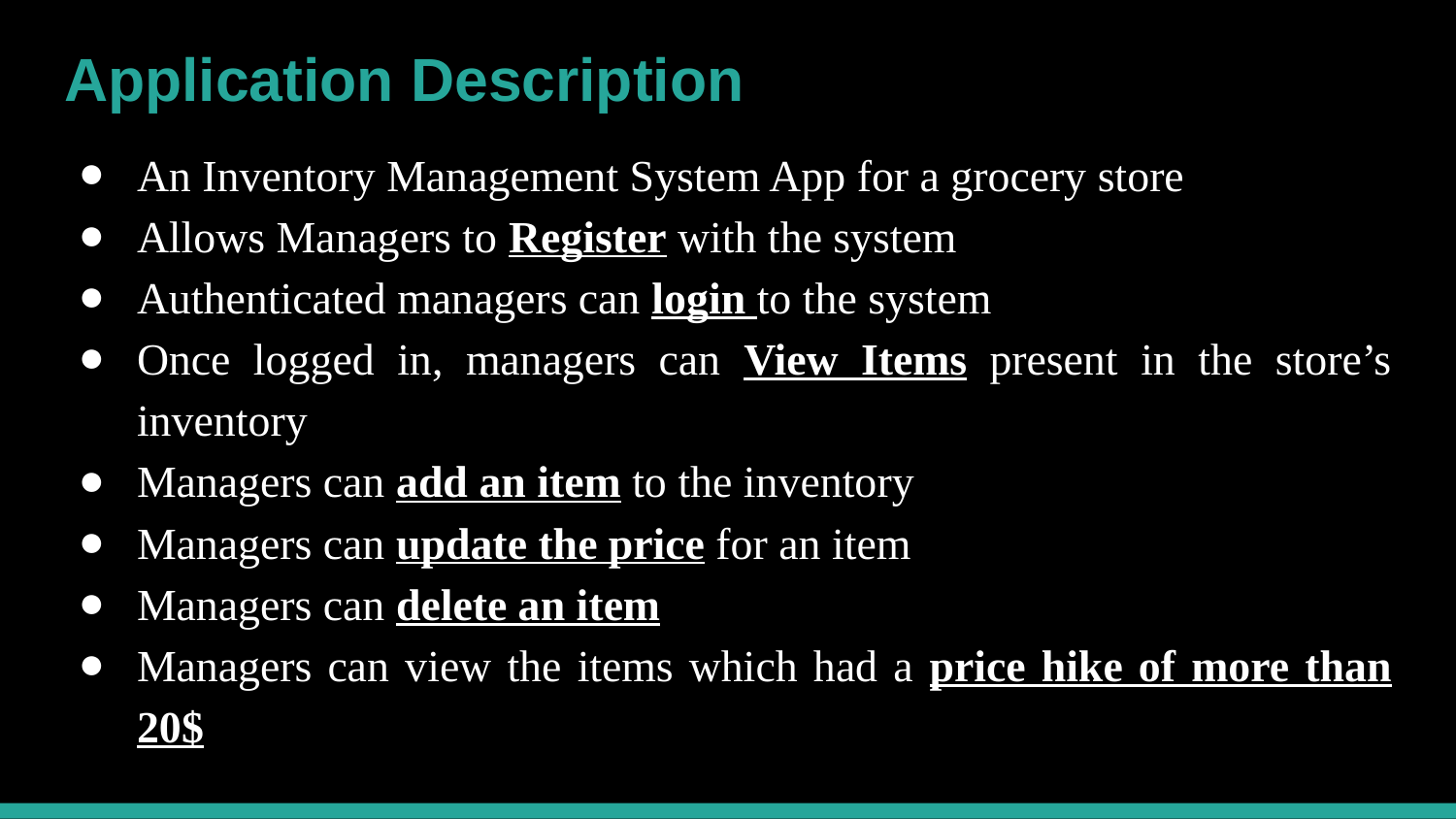

# Application Description
An Inventory Management System App for a grocery store
Allows Managers to Register with the system
Authenticated managers can login to the system
Once logged in, managers can View Items present in the store’s inventory
Managers can add an item to the inventory
Managers can update the price for an item
Managers can delete an item
Managers can view the items which had a price hike of more than 20$